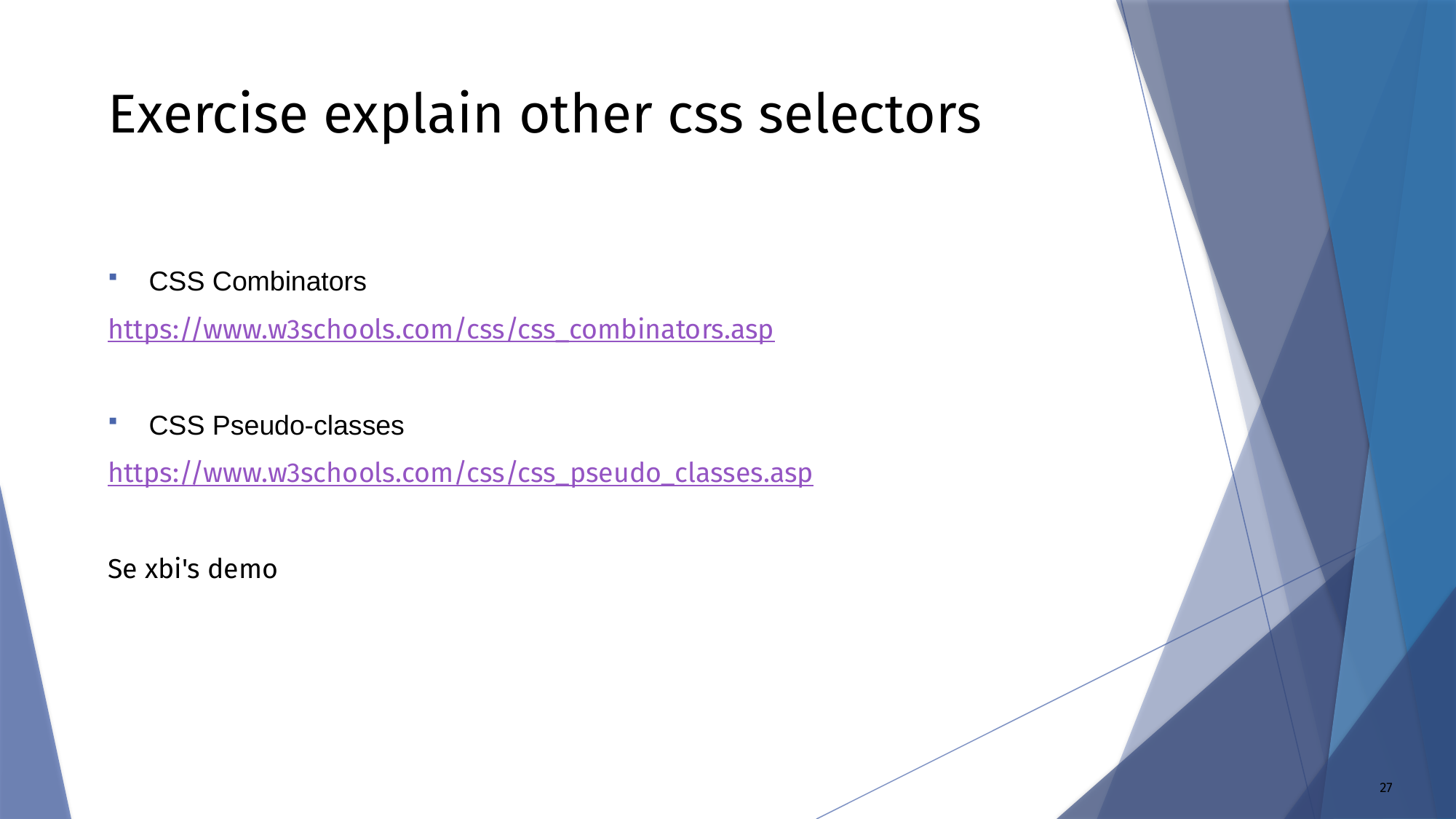

# Exercise explain other css selectors
CSS Combinators
https://www.w3schools.com/css/css_combinators.asp

CSS Pseudo-classes
https://www.w3schools.com/css/css_pseudo_classes.asp

Se xbi's demo

27